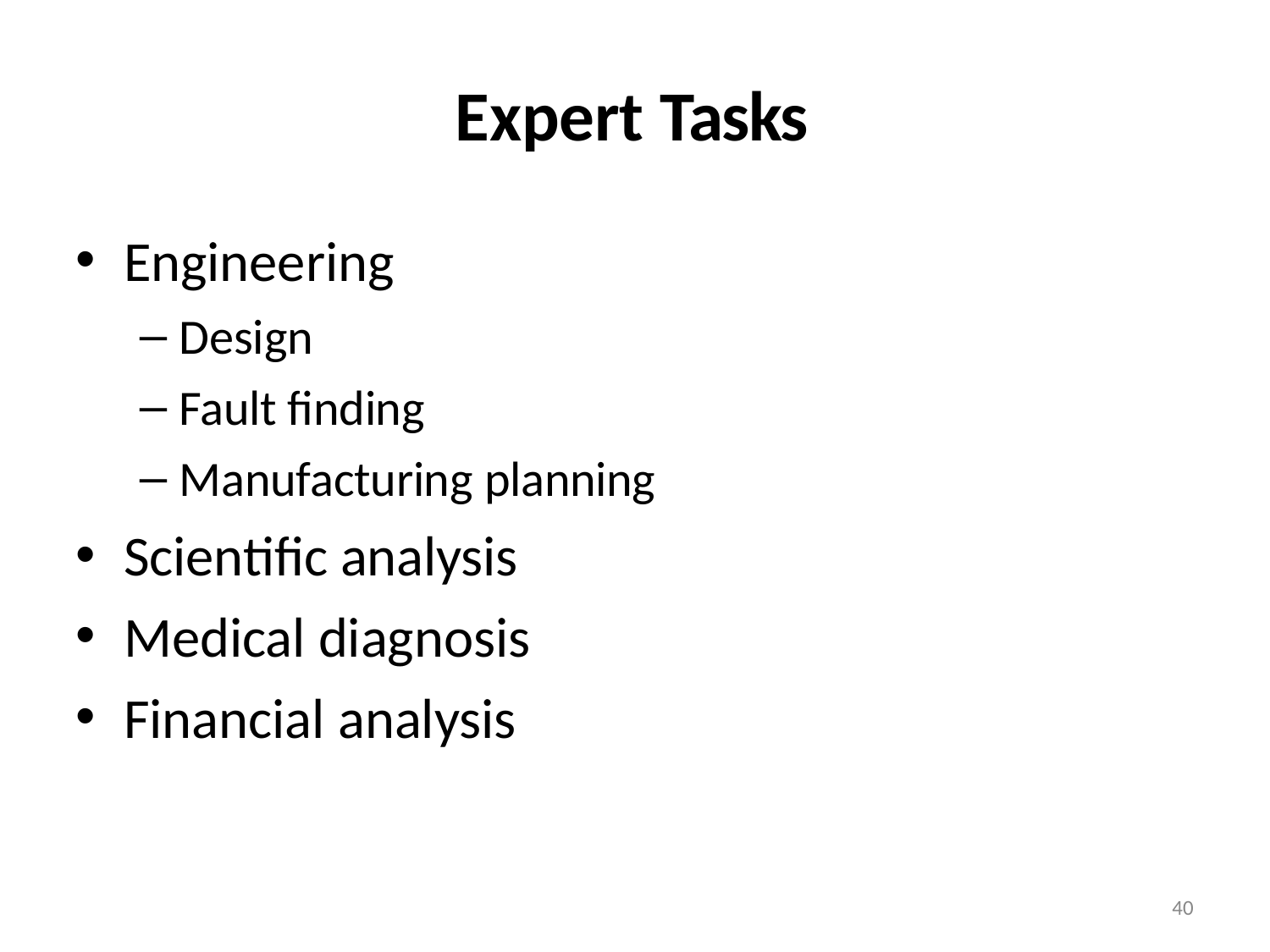

# Expert Tasks
Engineering
Design
Fault finding
Manufacturing planning
Scientific analysis
Medical diagnosis
Financial analysis
40